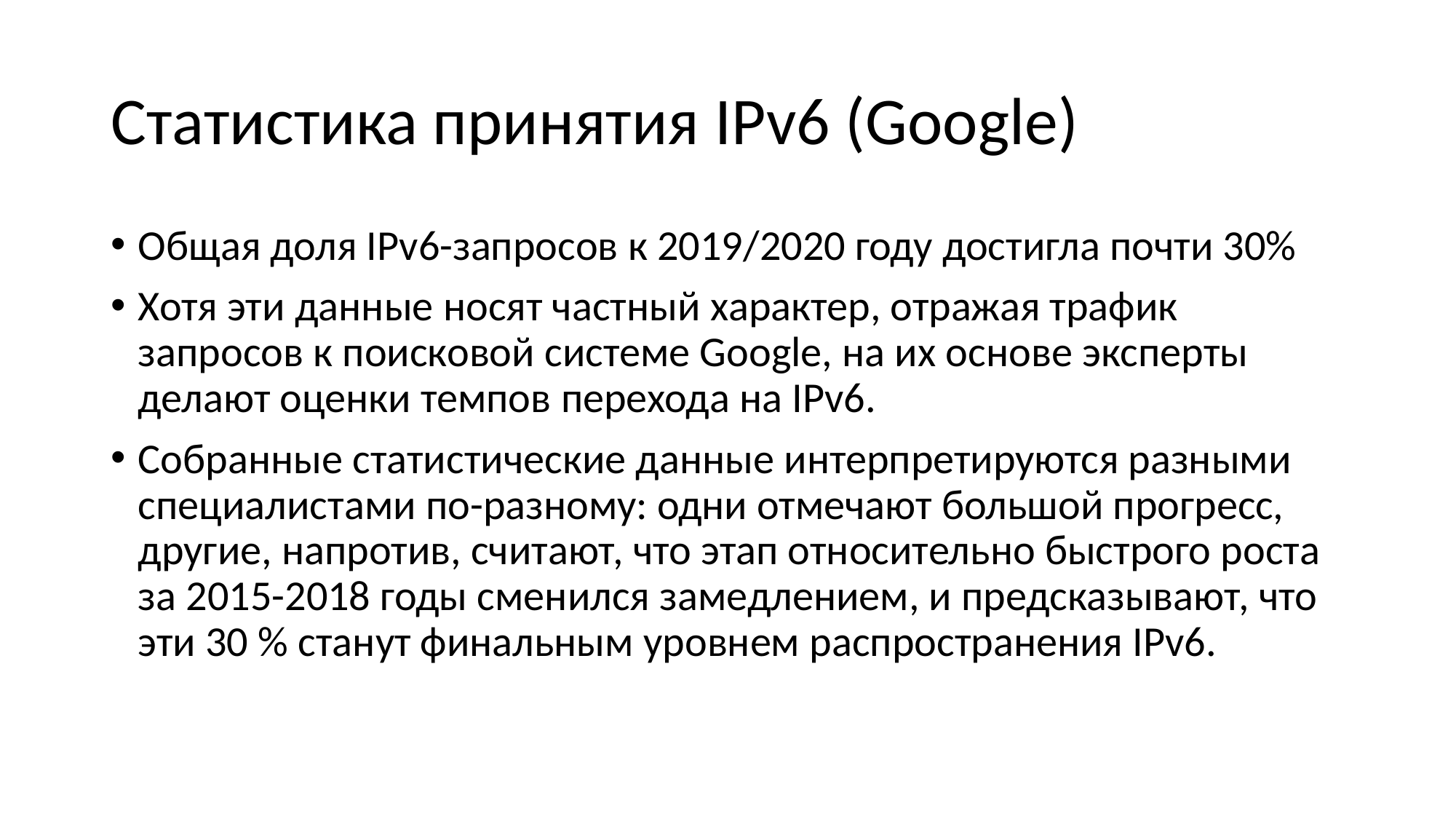

# Статистика принятия IPv6 (Google)
Общая доля IPv6-запросов к 2019/2020 году достигла почти 30%
Хотя эти данные носят частный характер, отражая трафик запросов к поисковой системе Google, на их основе эксперты делают оценки темпов перехода на IPv6.
Собранные статистические данные интерпретируются разными специалистами по-разному: одни отмечают большой прогресс, другие, напротив, считают, что этап относительно быстрого роста за 2015-2018 годы сменился замедлением, и предсказывают, что эти 30 % станут финальным уровнем распространения IPv6.